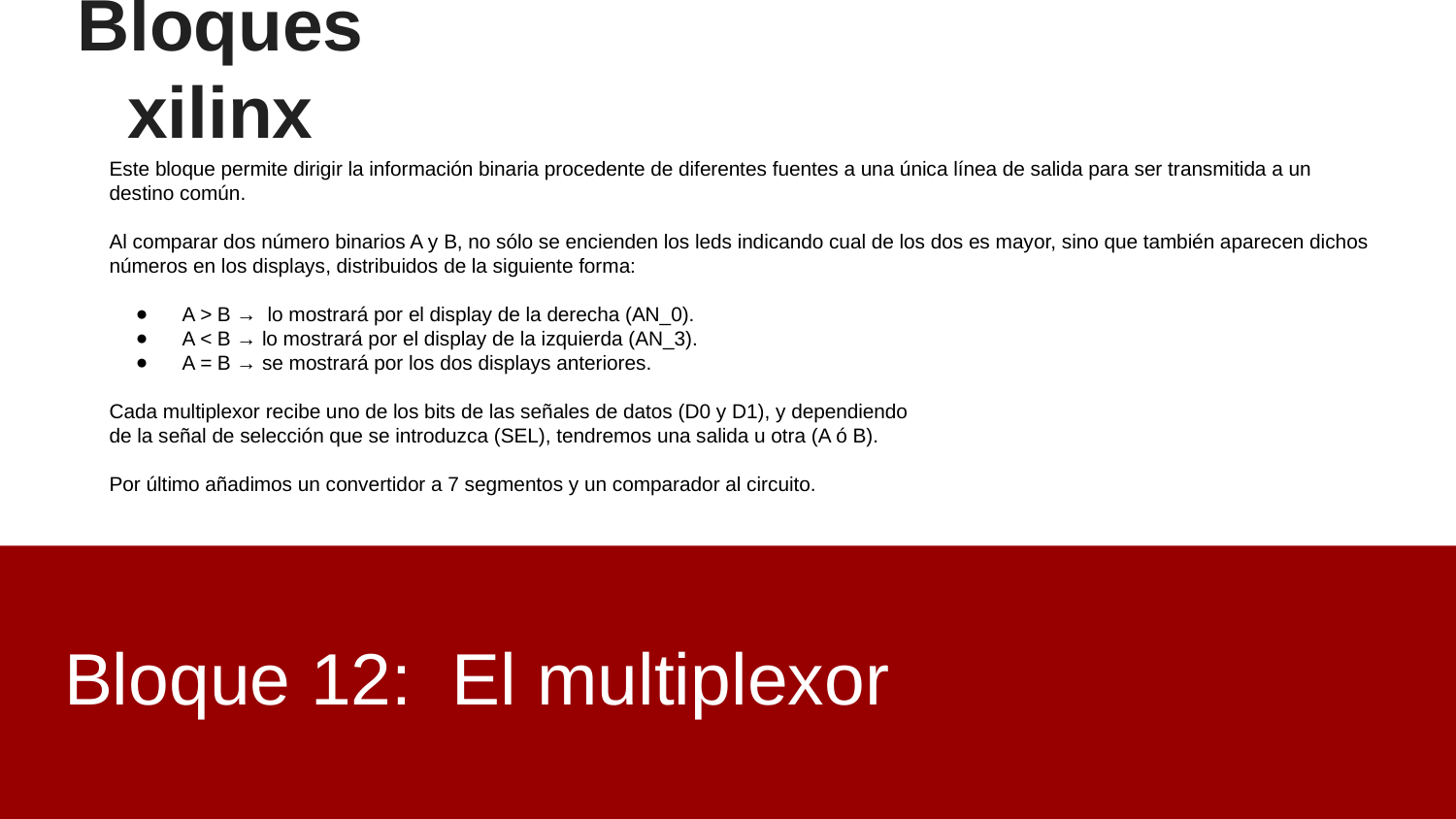

# Bloques xilinx
Este bloque permite dirigir la información binaria procedente de diferentes fuentes a una única línea de salida para ser transmitida a un destino común.

Al comparar dos número binarios A y B, no sólo se encienden los leds indicando cual de los dos es mayor, sino que también aparecen dichos números en los displays, distribuidos de la siguiente forma:

A > B →  lo mostrará por el display de la derecha (AN_0).
A < B → lo mostrará por el display de la izquierda (AN_3).
A = B → se mostrará por los dos displays anteriores.

Cada multiplexor recibe uno de los bits de las señales de datos (D0 y D1), y dependiendo
de la señal de selección que se introduzca (SEL), tendremos una salida u otra (A ó B).

Por último añadimos un convertidor a 7 segmentos y un comparador al circuito.

Bloque 12:  El multiplexor